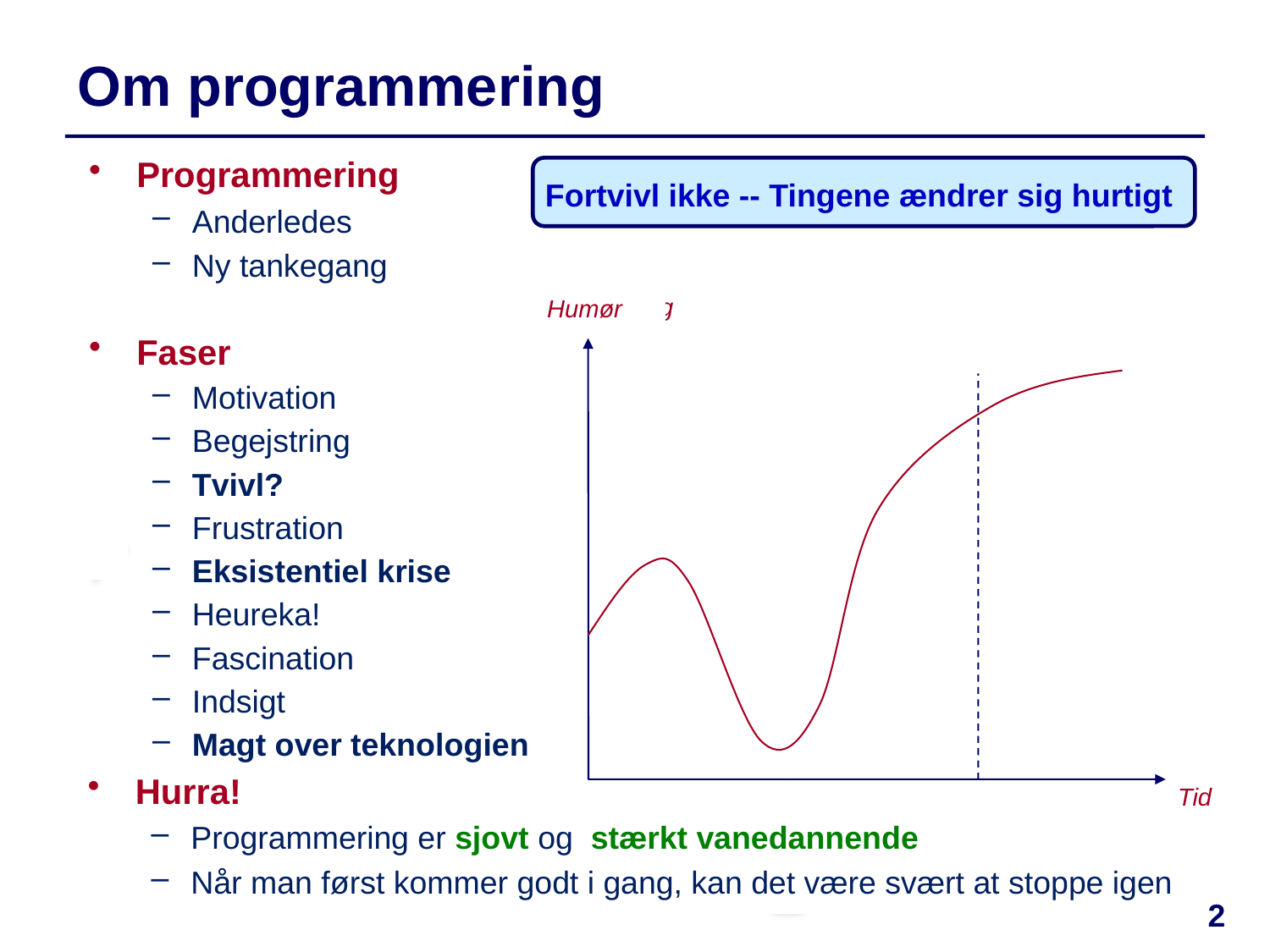

# Om programmering
Programmering
Anderledes
Ny tankegang

Faser
Motivation
Begejstring
Tvivl?
Frustration
Eksistentiel krise
Heureka!
Fascination
Indsigt
Magt over teknologien

Fortvivl ikke -- Tingene ændrer sig hurtigt
Begejstring

Tid

Humør

Hurra!
Programmering er sjovt og  stærkt vanedannende
Når man først kommer godt i gang, kan det være svært at stoppe igen

2